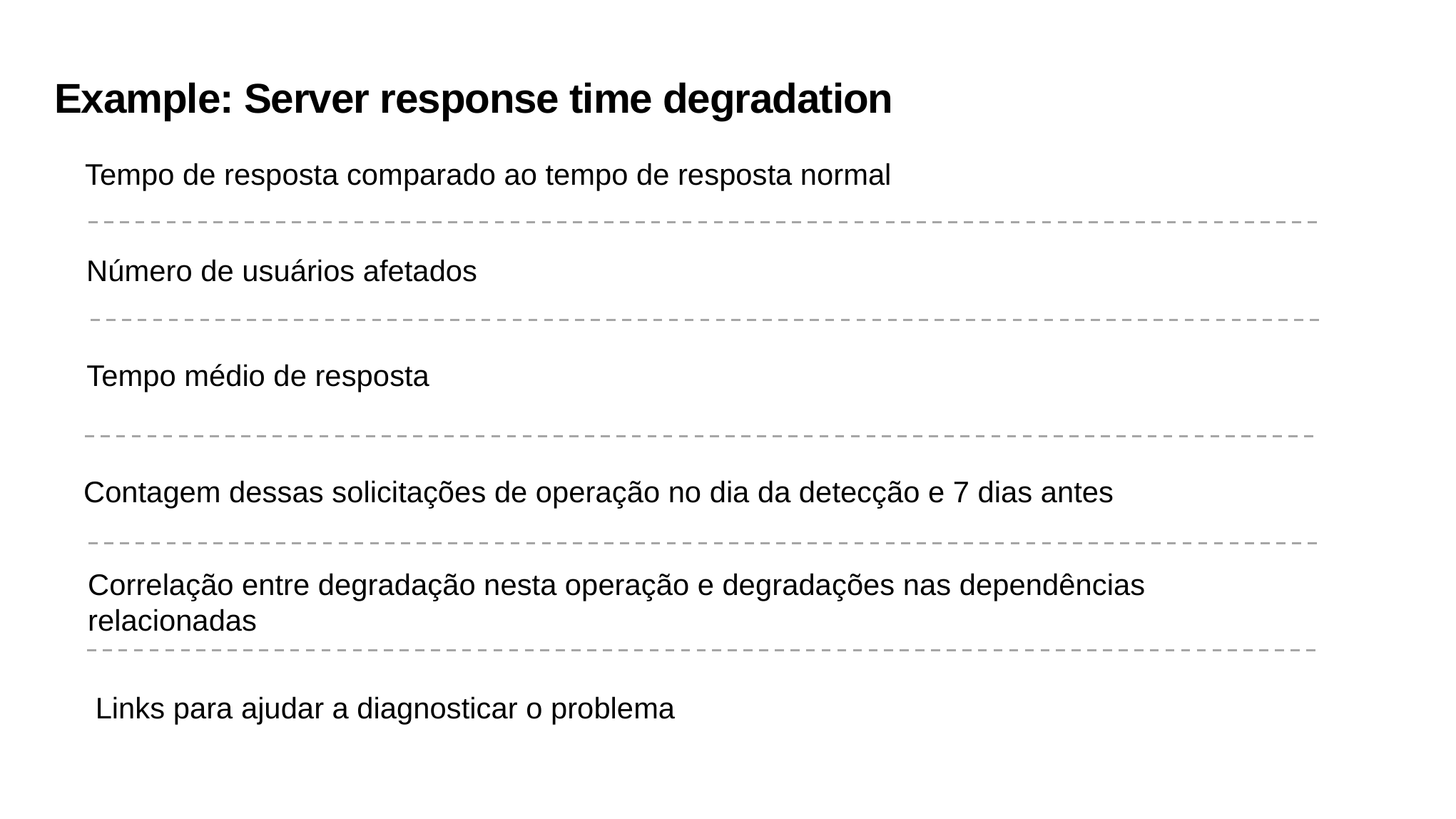

# Example: Server response time degradation
Tempo de resposta comparado ao tempo de resposta normal
Número de usuários afetados
Tempo médio de resposta
Contagem dessas solicitações de operação no dia da detecção e 7 dias antes
Correlação entre degradação nesta operação e degradações nas dependências relacionadas
Links para ajudar a diagnosticar o problema